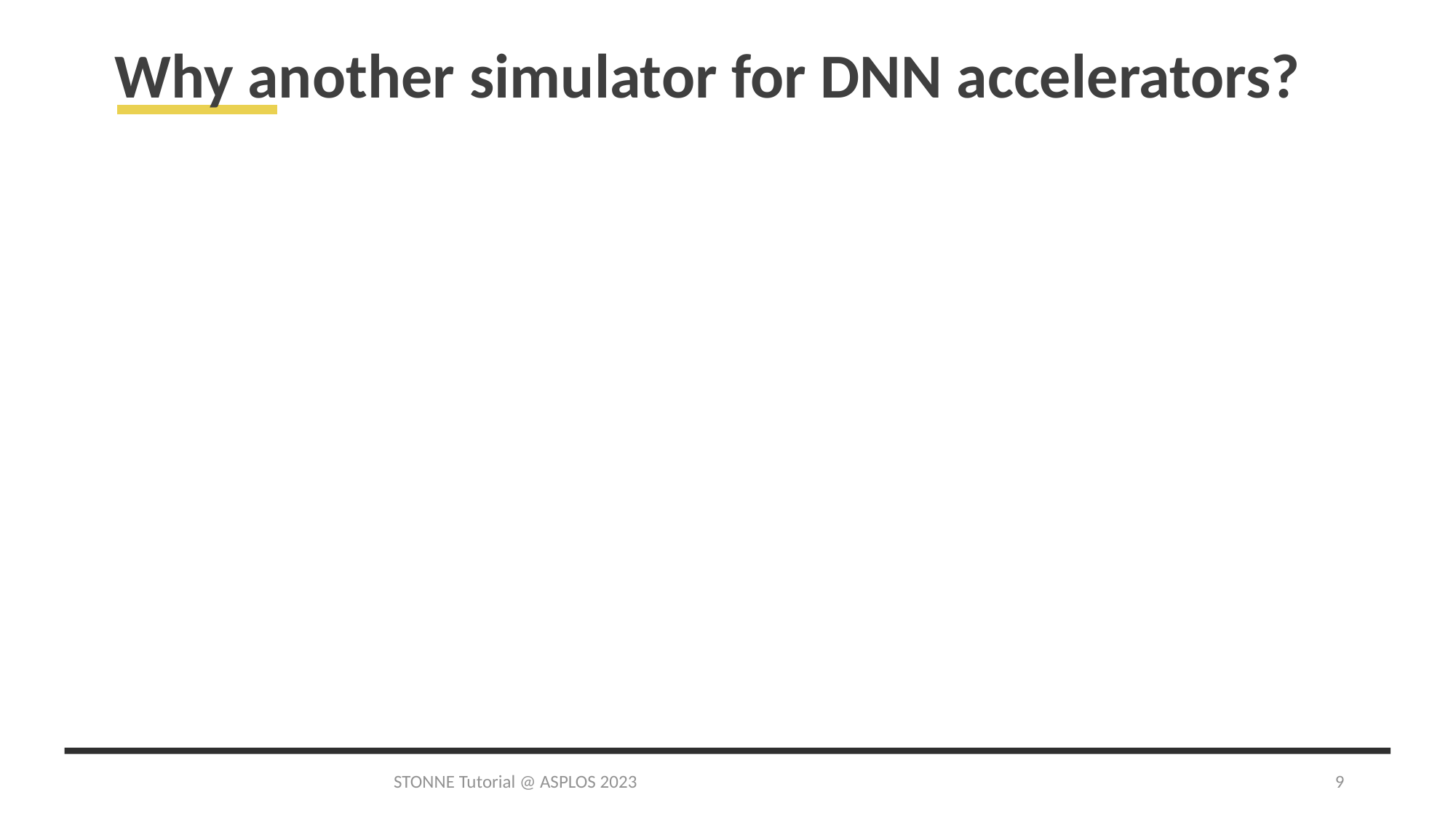

# Why another simulator for DNN accelerators?
STONNE Tutorial @ ASPLOS 2023
9